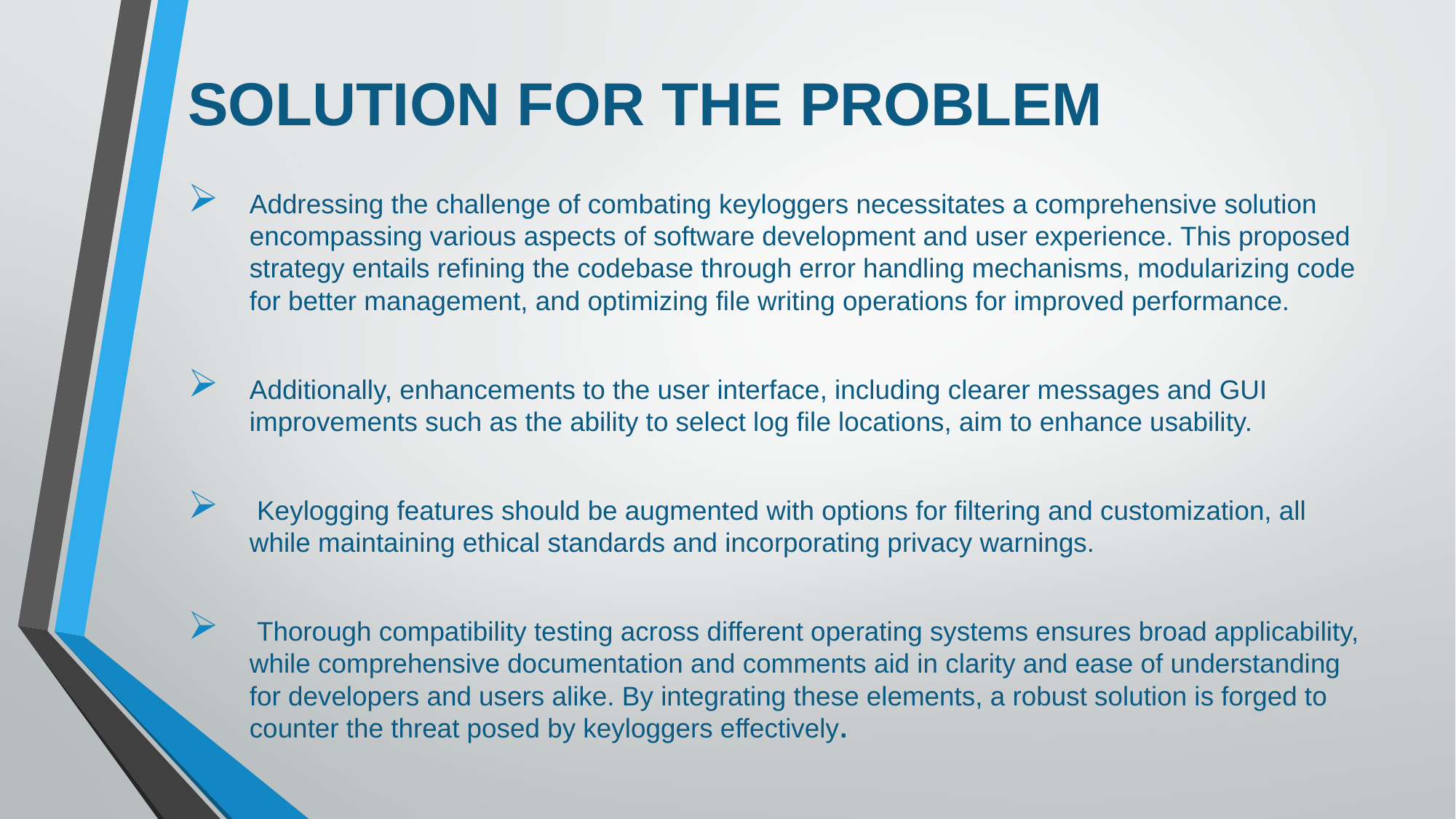

SOLUTION FOR THE PROBLEM
Addressing the challenge of combating keyloggers necessitates a comprehensive solution encompassing various aspects of software development and user experience. This proposed strategy entails refining the codebase through error handling mechanisms, modularizing code for better management, and optimizing file writing operations for improved performance.

Additionally, enhancements to the user interface, including clearer messages and GUI improvements such as the ability to select log file locations, aim to enhance usability.

 Keylogging features should be augmented with options for filtering and customization, all while maintaining ethical standards and incorporating privacy warnings.

 Thorough compatibility testing across different operating systems ensures broad applicability, while comprehensive documentation and comments aid in clarity and ease of understanding for developers and users alike. By integrating these elements, a robust solution is forged to counter the threat posed by keyloggers effectively.